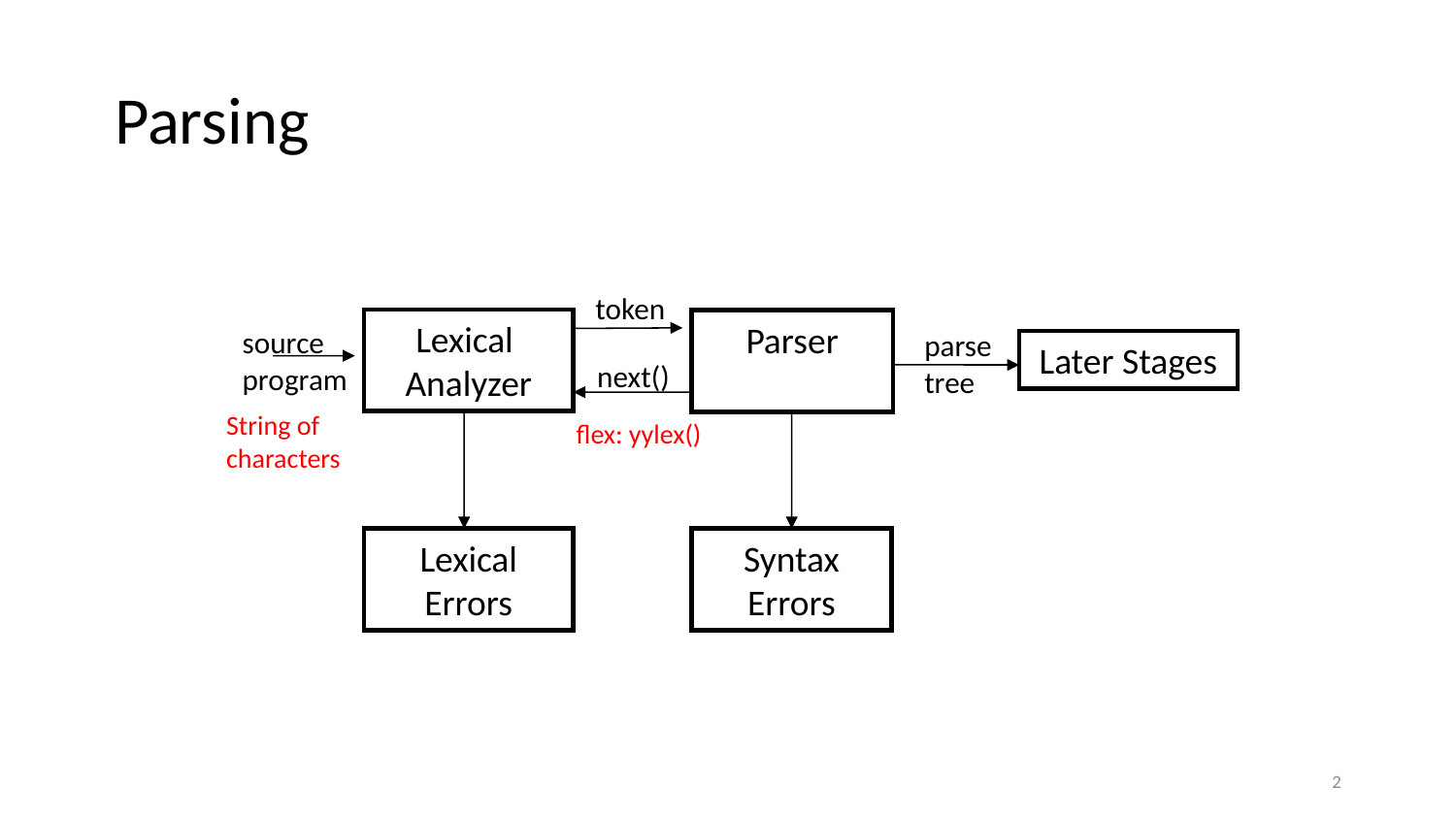

# Parsing
token
Lexical
Analyzer
Parser
source
program
parse tree

Later Stages
next()

Lexical Errors
Syntax Errors
String of characters
flex: yylex()
2